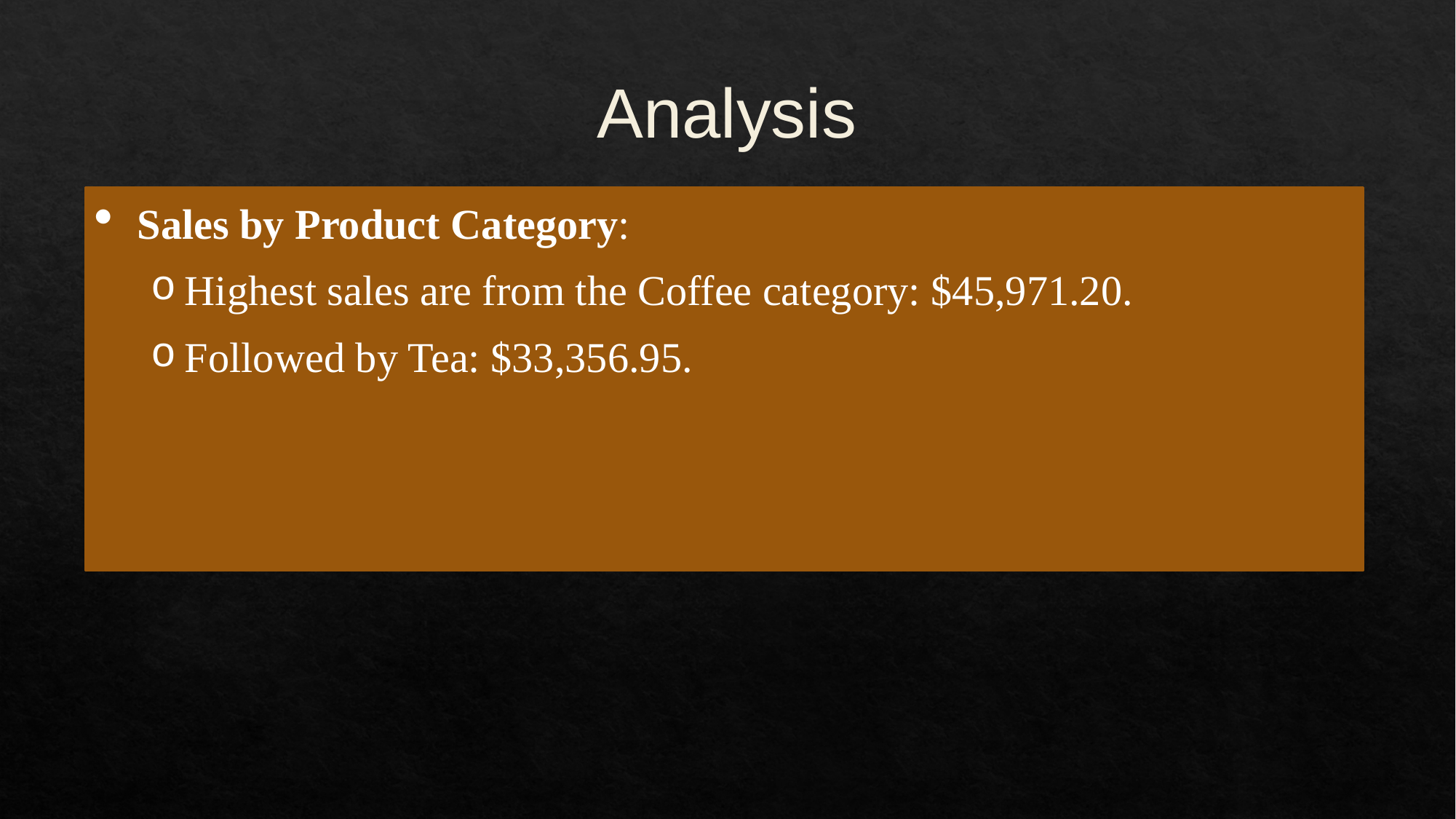

Analysis
Sales by Product Category:
Highest sales are from the Coffee category: $45,971.20.
Followed by Tea: $33,356.95.